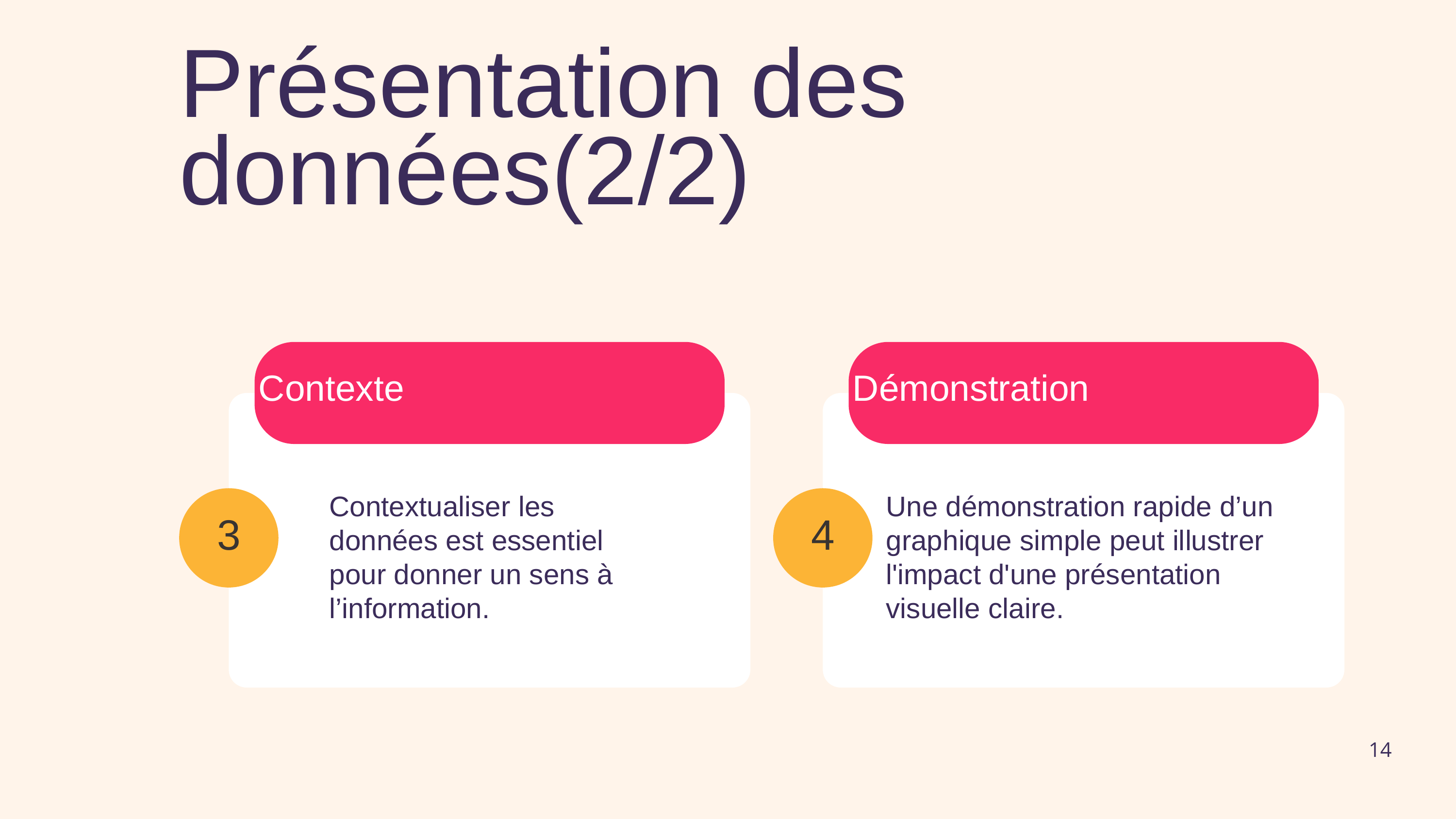

Présentation des données(2/2)

Contexte

Démonstration

3
Contextualiser les données est essentiel pour donner un sens à l’information.

4
Une démonstration rapide d’un graphique simple peut illustrer l'impact d'une présentation visuelle claire.
14